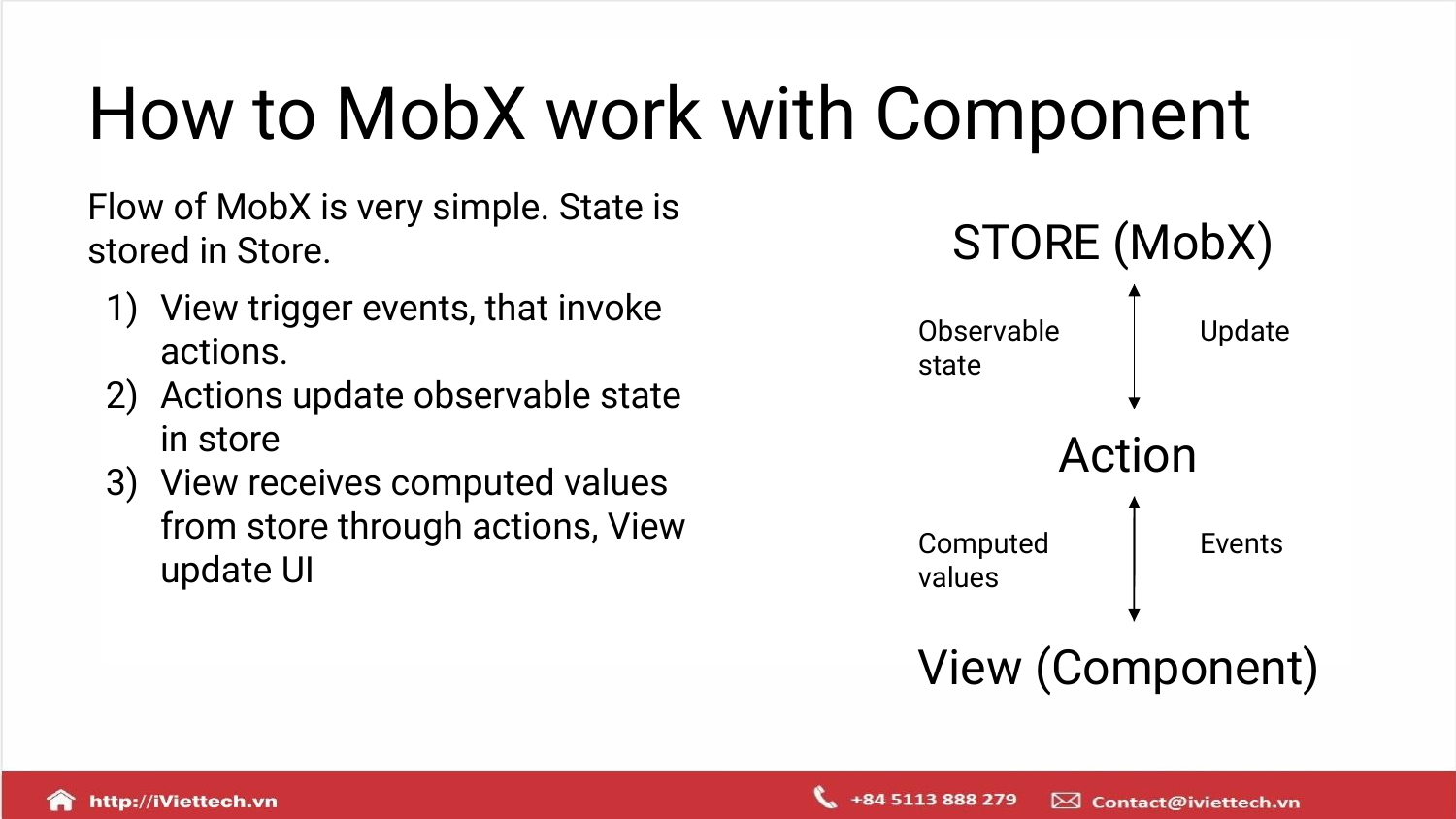

# How to MobX work with Component
Flow of MobX is very simple. State is stored in Store.
View trigger events, that invoke actions.
Actions update observable state in store
View receives computed values from store through actions, View update UI

STORE (MobX)
Observable state
Update
Action
Computed values
Events
View (Component)